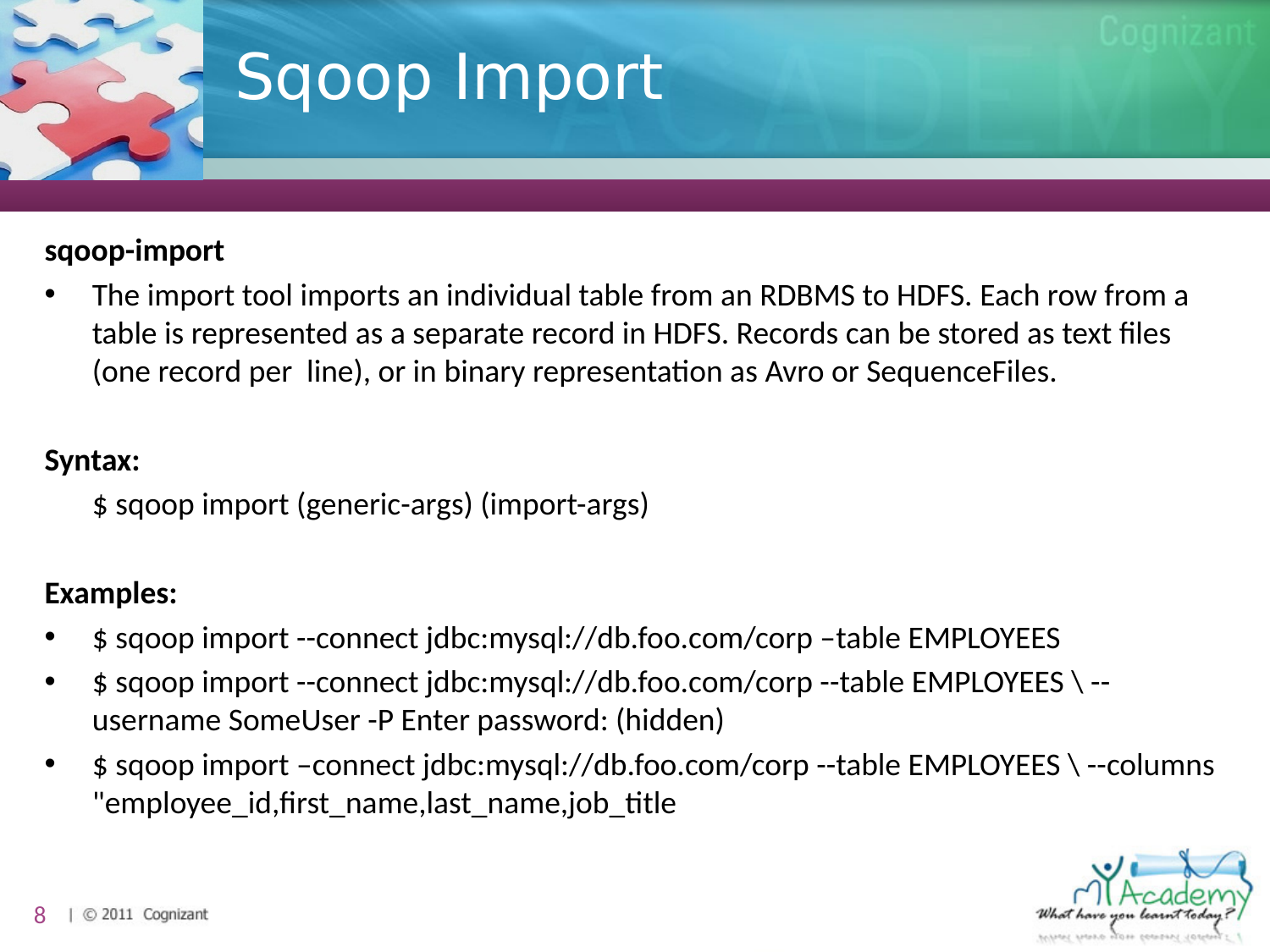

# Sqoop Import
sqoop-import
The import tool imports an individual table from an RDBMS to HDFS. Each row from a table is represented as a separate record in HDFS. Records can be stored as text files (one record per  line), or in binary representation as Avro or SequenceFiles.

Syntax:
	$ sqoop import (generic-args) (import-args)

Examples:
$ sqoop import --connect jdbc:mysql://db.foo.com/corp –table EMPLOYEES
$ sqoop import --connect jdbc:mysql://db.foo.com/corp --table EMPLOYEES \ --username SomeUser -P Enter password: (hidden)
$ sqoop import –connect jdbc:mysql://db.foo.com/corp --table EMPLOYEES \ --columns "employee_id,first_name,last_name,job_title

8